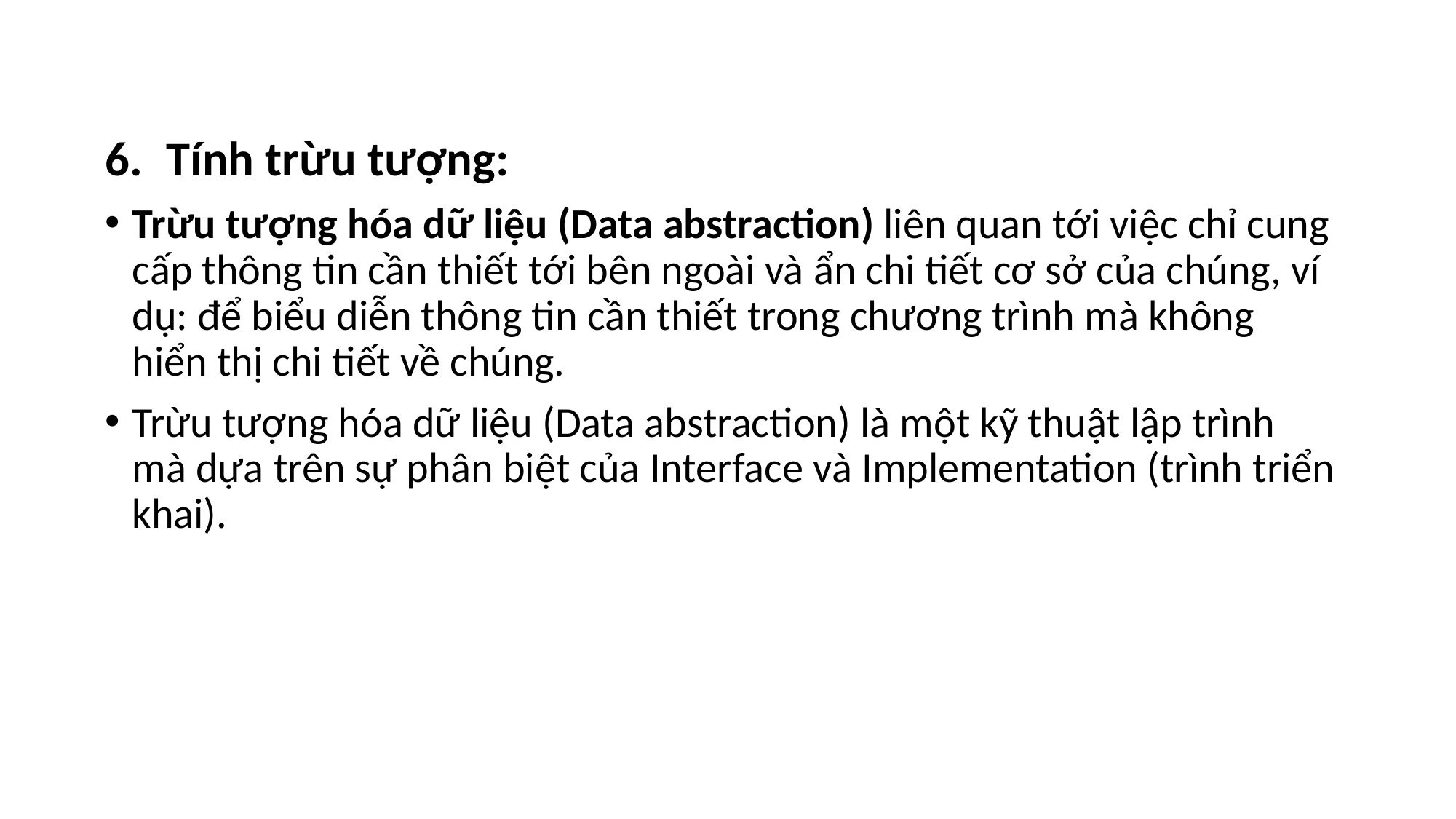

Tính trừu tượng:
Trừu tượng hóa dữ liệu (Data abstraction) liên quan tới việc chỉ cung cấp thông tin cần thiết tới bên ngoài và ẩn chi tiết cơ sở của chúng, ví dụ: để biểu diễn thông tin cần thiết trong chương trình mà không hiển thị chi tiết về chúng.
Trừu tượng hóa dữ liệu (Data abstraction) là một kỹ thuật lập trình mà dựa trên sự phân biệt của Interface và Implementation (trình triển khai).